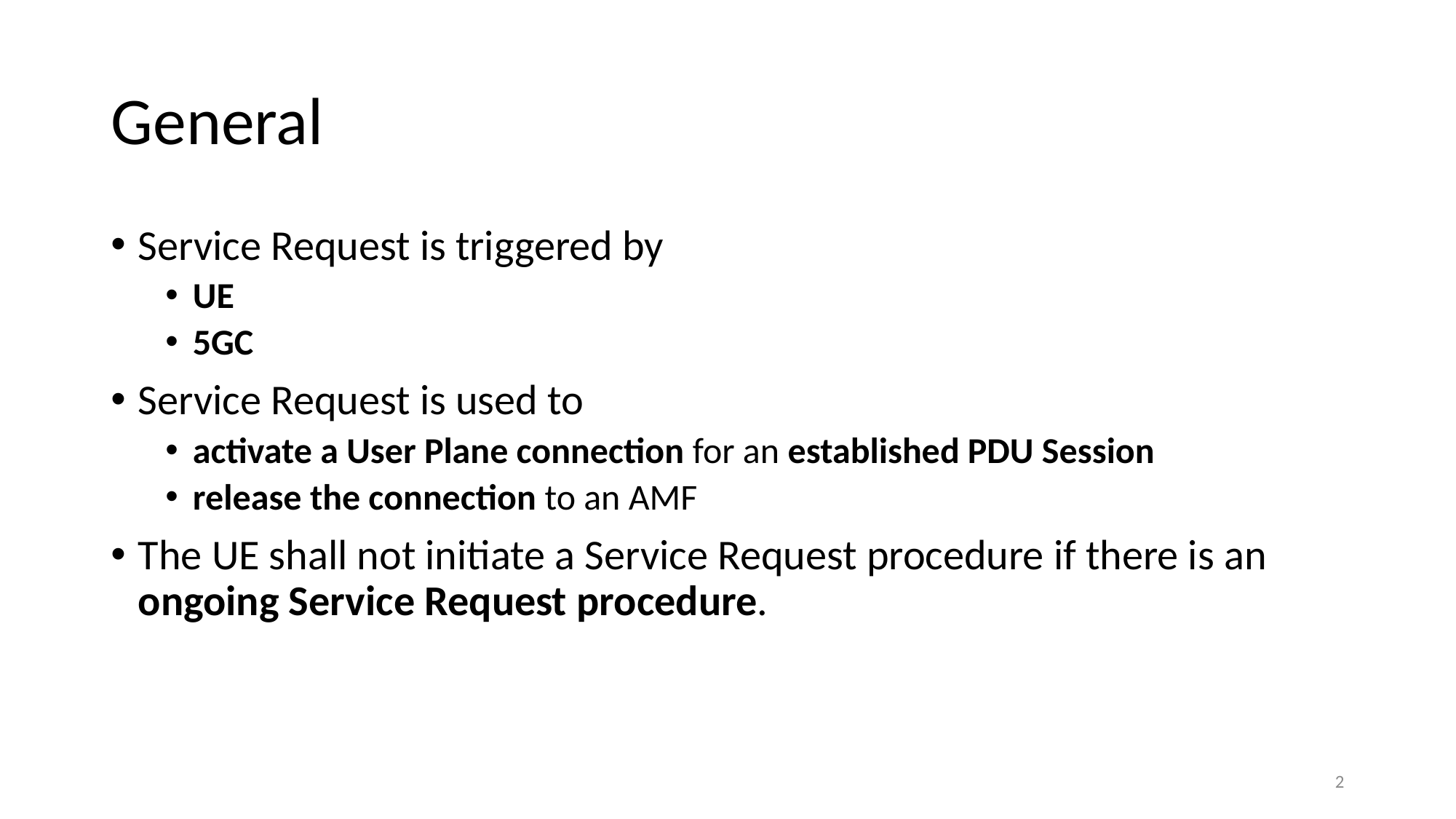

# General
Service Request is triggered by
UE
5GC
Service Request is used to
activate a User Plane connection for an established PDU Session
release the connection to an AMF
The UE shall not initiate a Service Request procedure if there is an ongoing Service Request procedure.

2